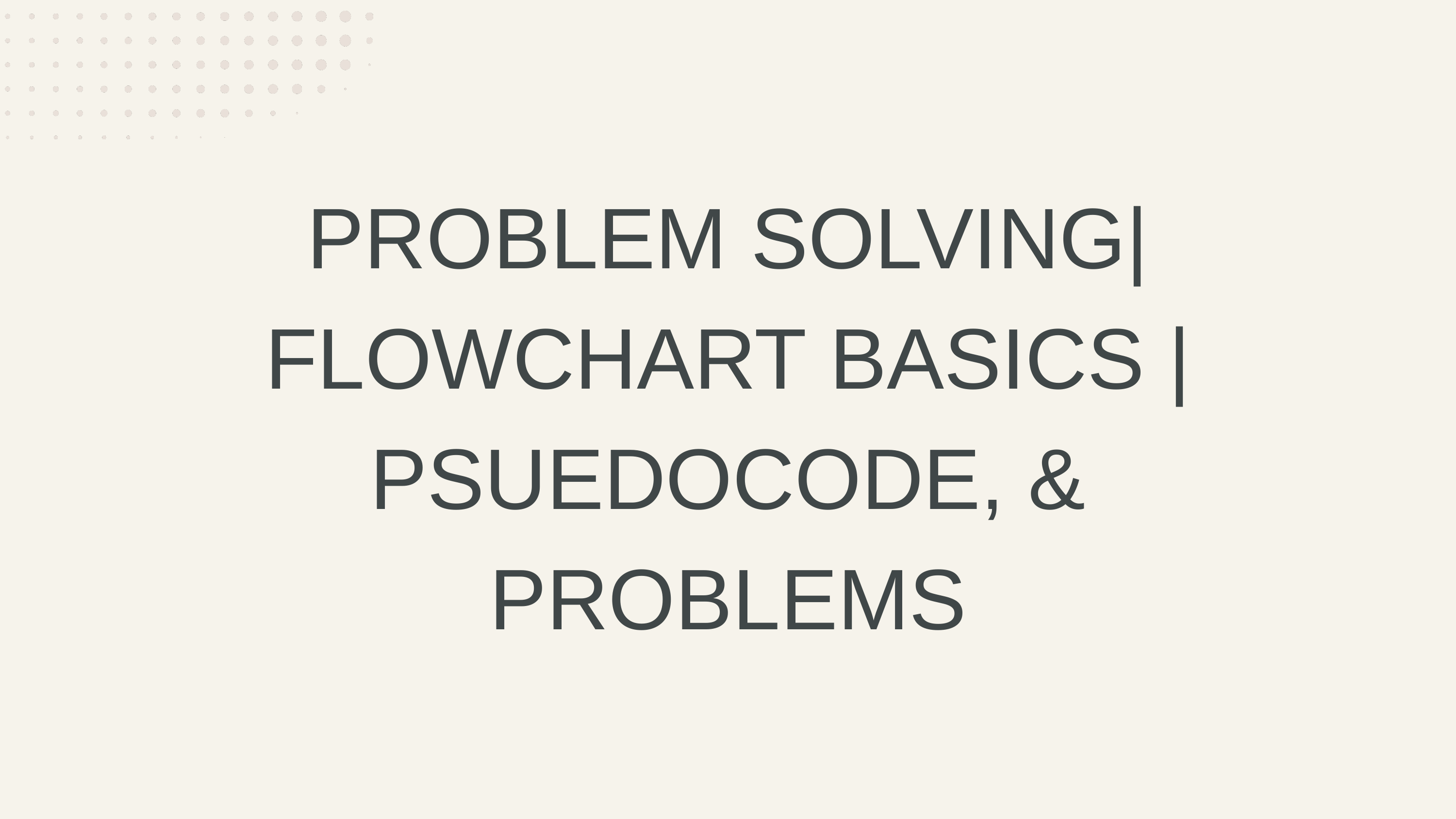

PROBLEM SOLVING| FLOWCHART BASICS | PSUEDOCODE, & PROBLEMS